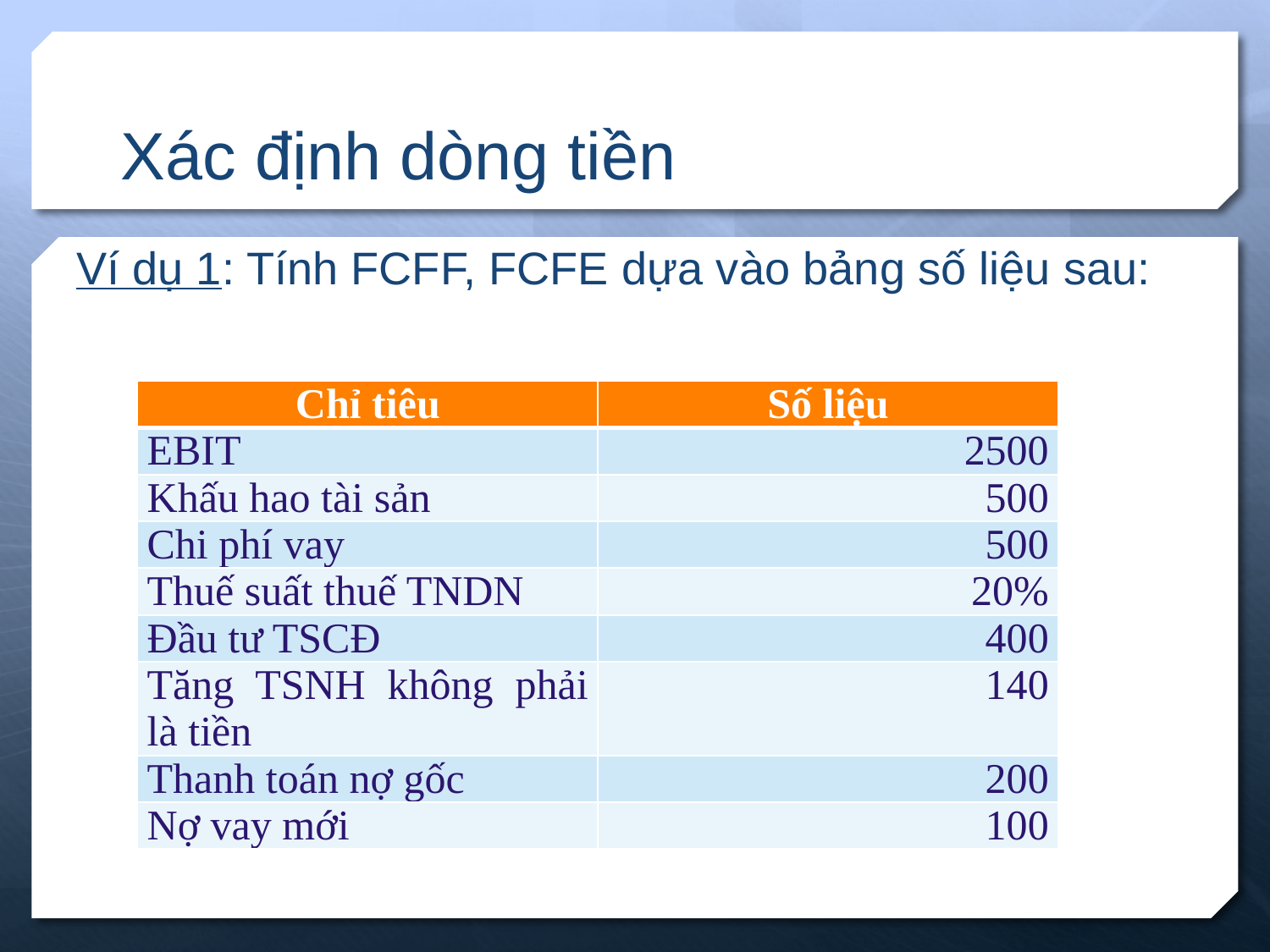

# Xác định dòng tiền
Ví dụ 1: Tính FCFF, FCFE dựa vào bảng số liệu sau:

| Chỉ tiêu | Số liệu |
| --- | --- |
| EBIT | 2500 |
| Khấu hao tài sản | 500 |
| Chi phí vay | 500 |
| Thuế suất thuế TNDN | 20% |
| Đầu tư TSCĐ | 400 |
| Tăng TSNH không phải là tiền | 140 |
| Thanh toán nợ gốc | 200 |
| Nợ vay mới | 100 |